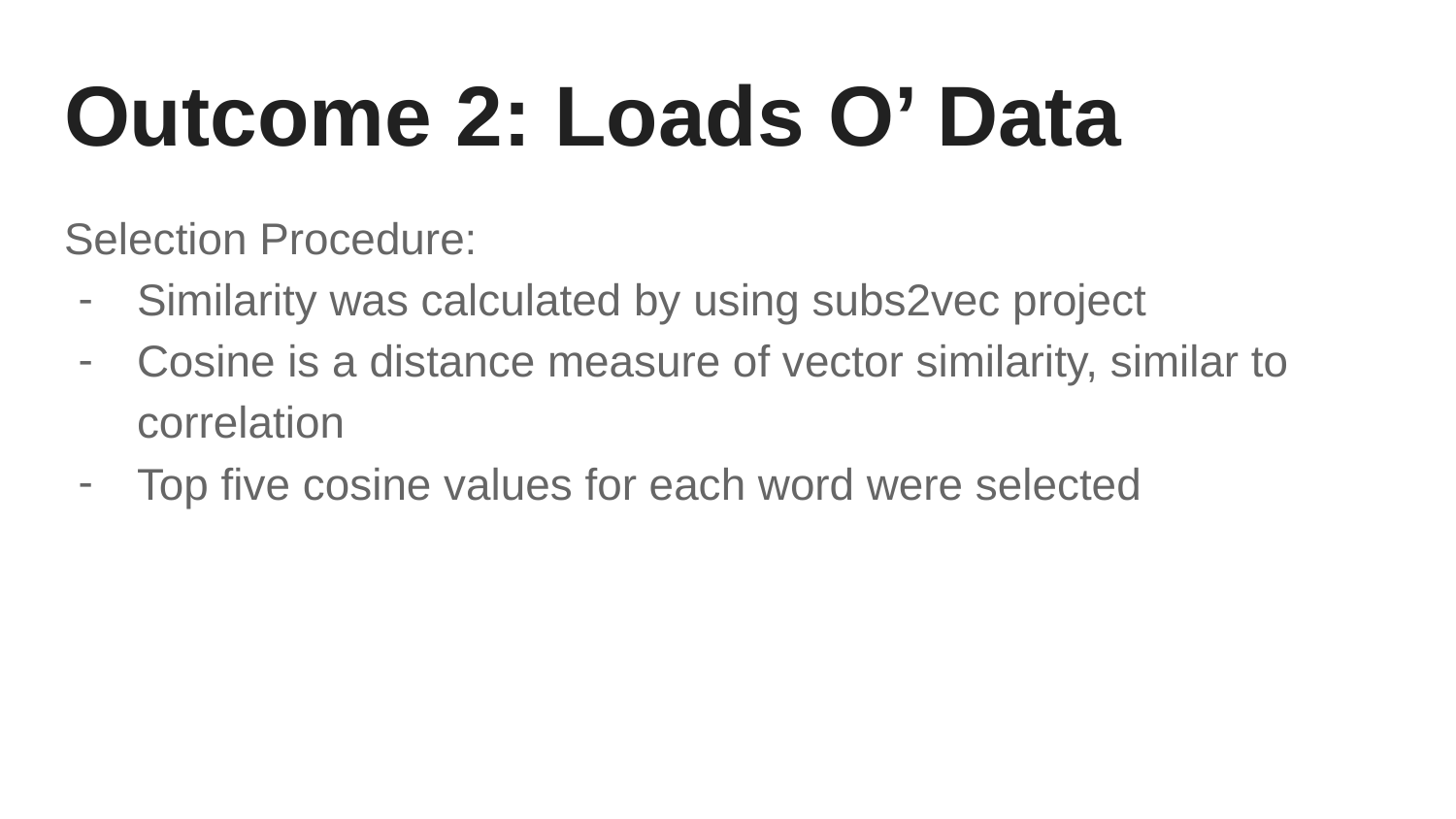

# Outcome 2: Loads O’ Data

Selection Procedure:
Similarity was calculated by using subs2vec project
Cosine is a distance measure of vector similarity, similar to correlation
Top five cosine values for each word were selected